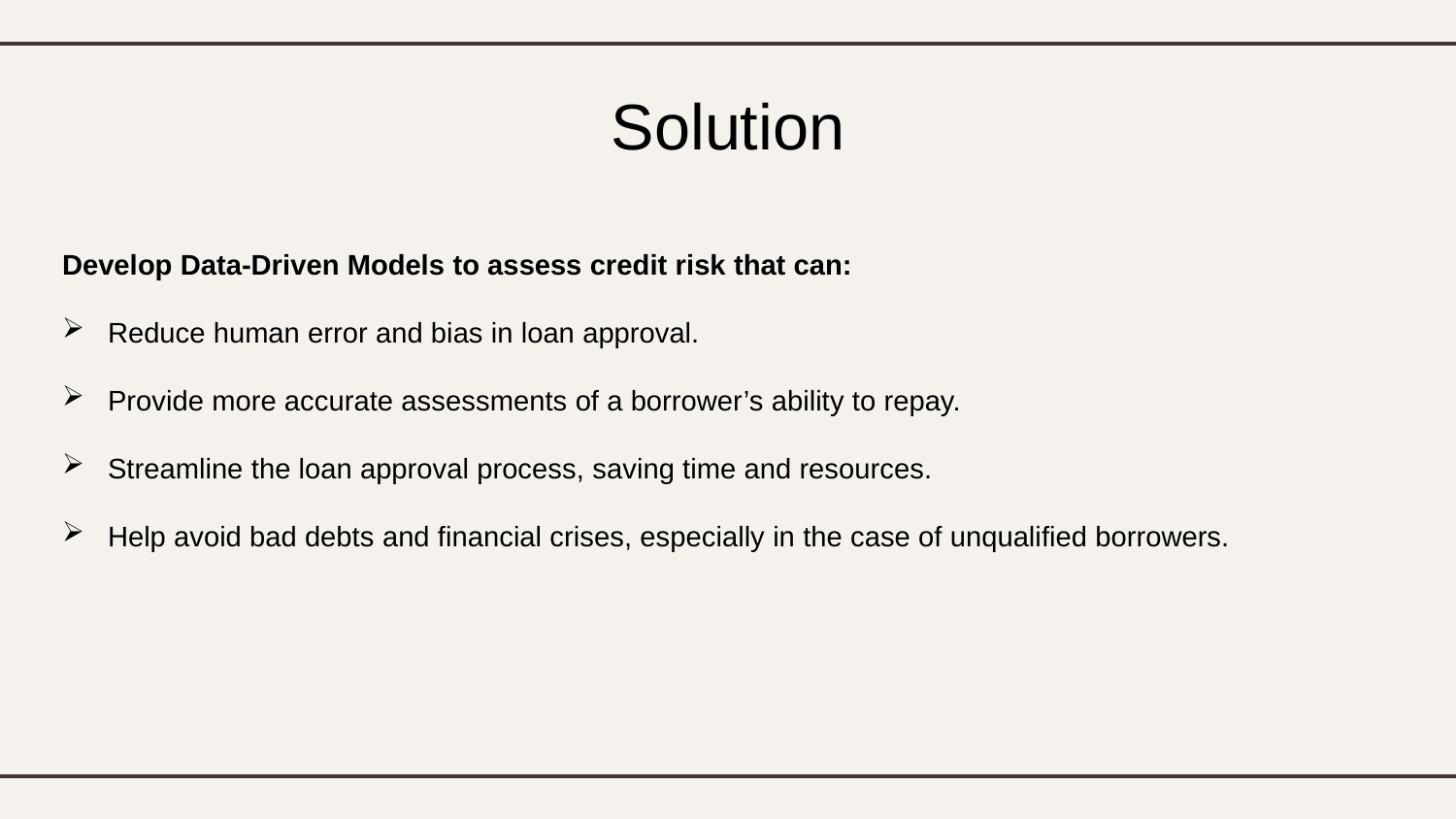

# Solution
Develop Data-Driven Models to assess credit risk that can:
Reduce human error and bias in loan approval.
Provide more accurate assessments of a borrower’s ability to repay.
Streamline the loan approval process, saving time and resources.
Help avoid bad debts and financial crises, especially in the case of unqualified borrowers.